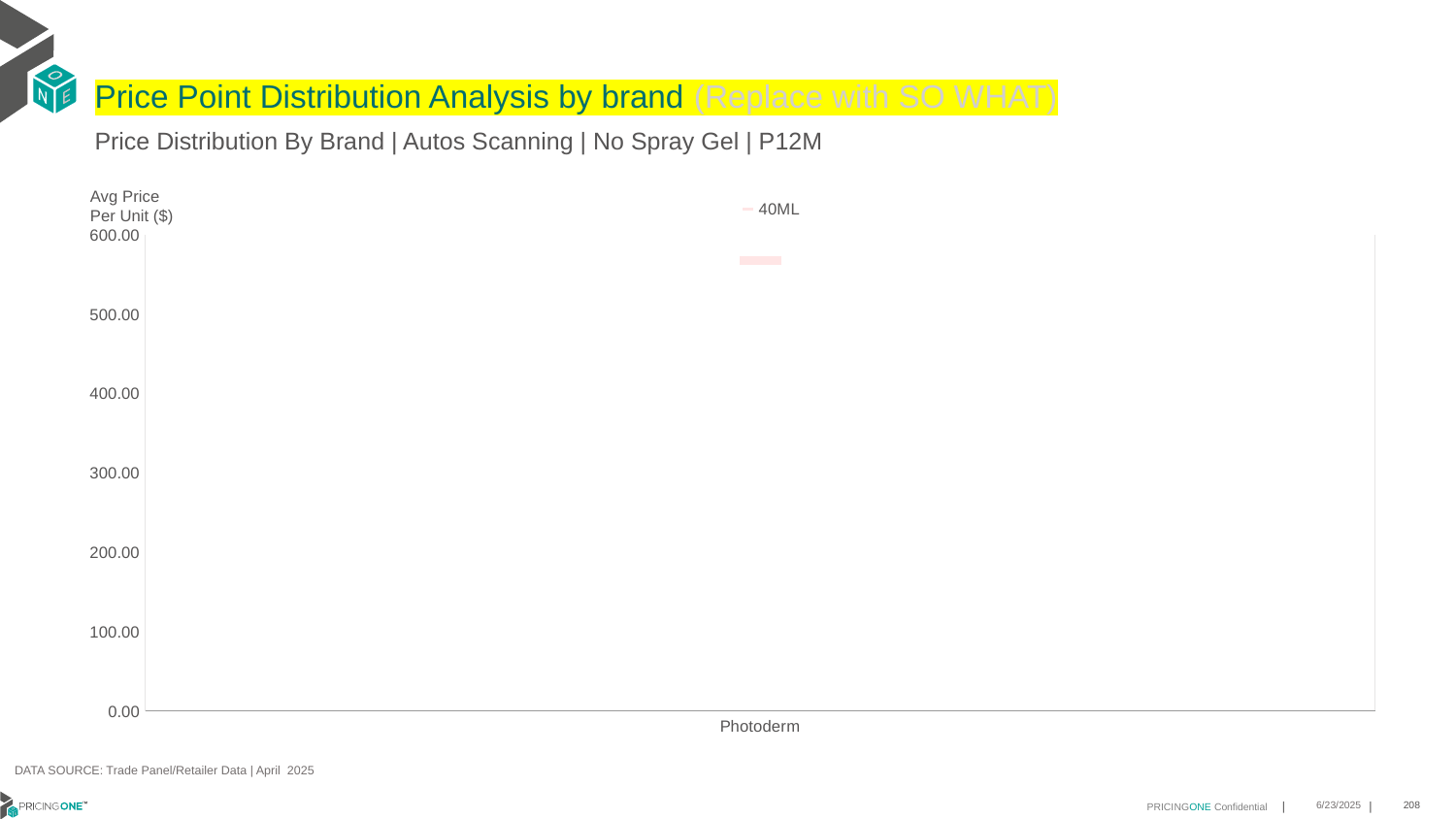

# Price Point Distribution Analysis by brand (Replace with SO WHAT)
Price Distribution By Brand | Autos Scanning | No Spray Gel | P12M

### Chart

| Category | 40ML |
|---|---|
| Photoderm | 567.2019 |
Avg Price
Per Unit ($)
DATA SOURCE: Trade Panel/Retailer Data | April  2025
6/23/2025
208